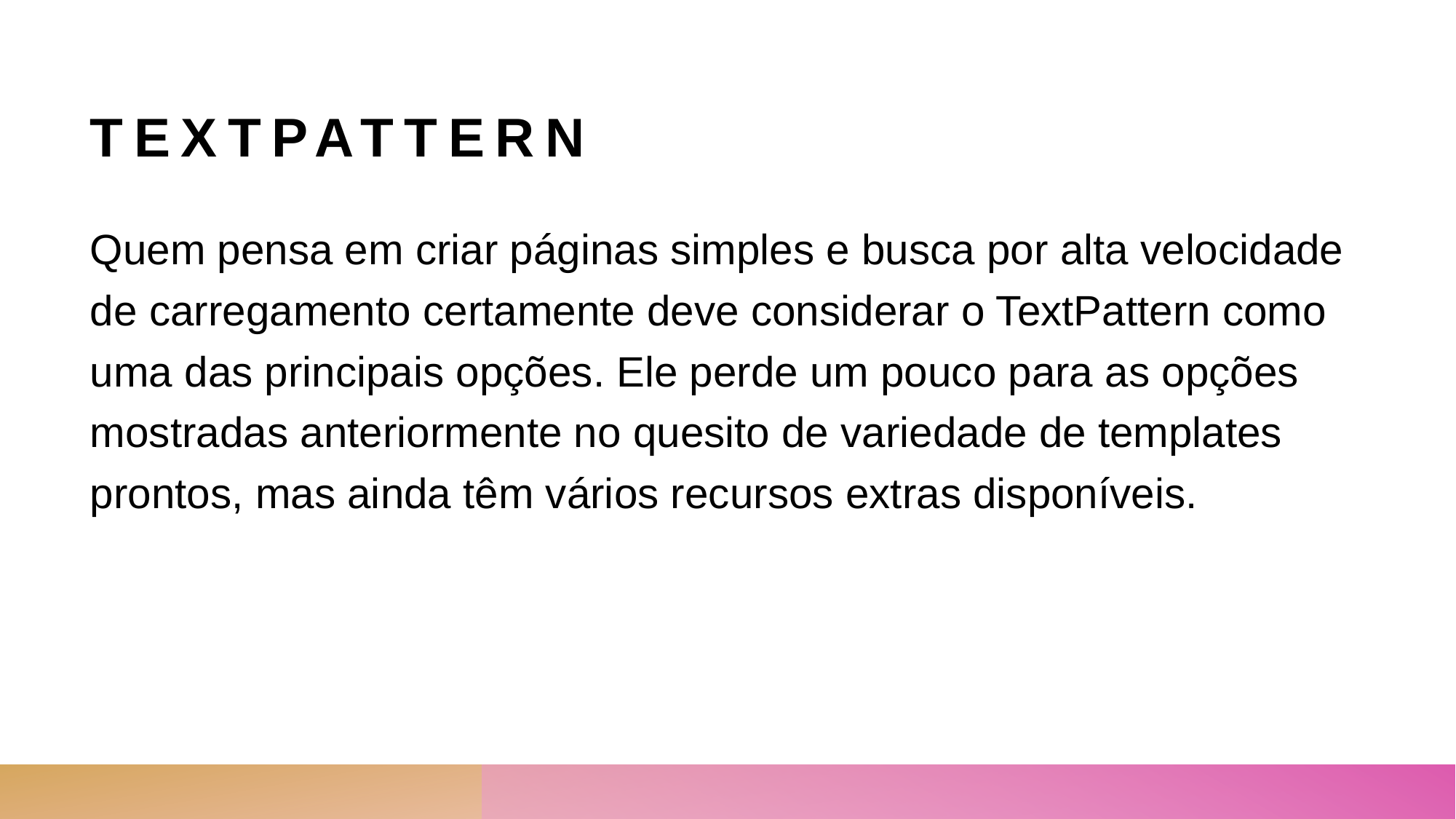

# TextPattern
Quem pensa em criar páginas simples e busca por alta velocidade de carregamento certamente deve considerar o TextPattern como uma das principais opções. Ele perde um pouco para as opções mostradas anteriormente no quesito de variedade de templates prontos, mas ainda têm vários recursos extras disponíveis.